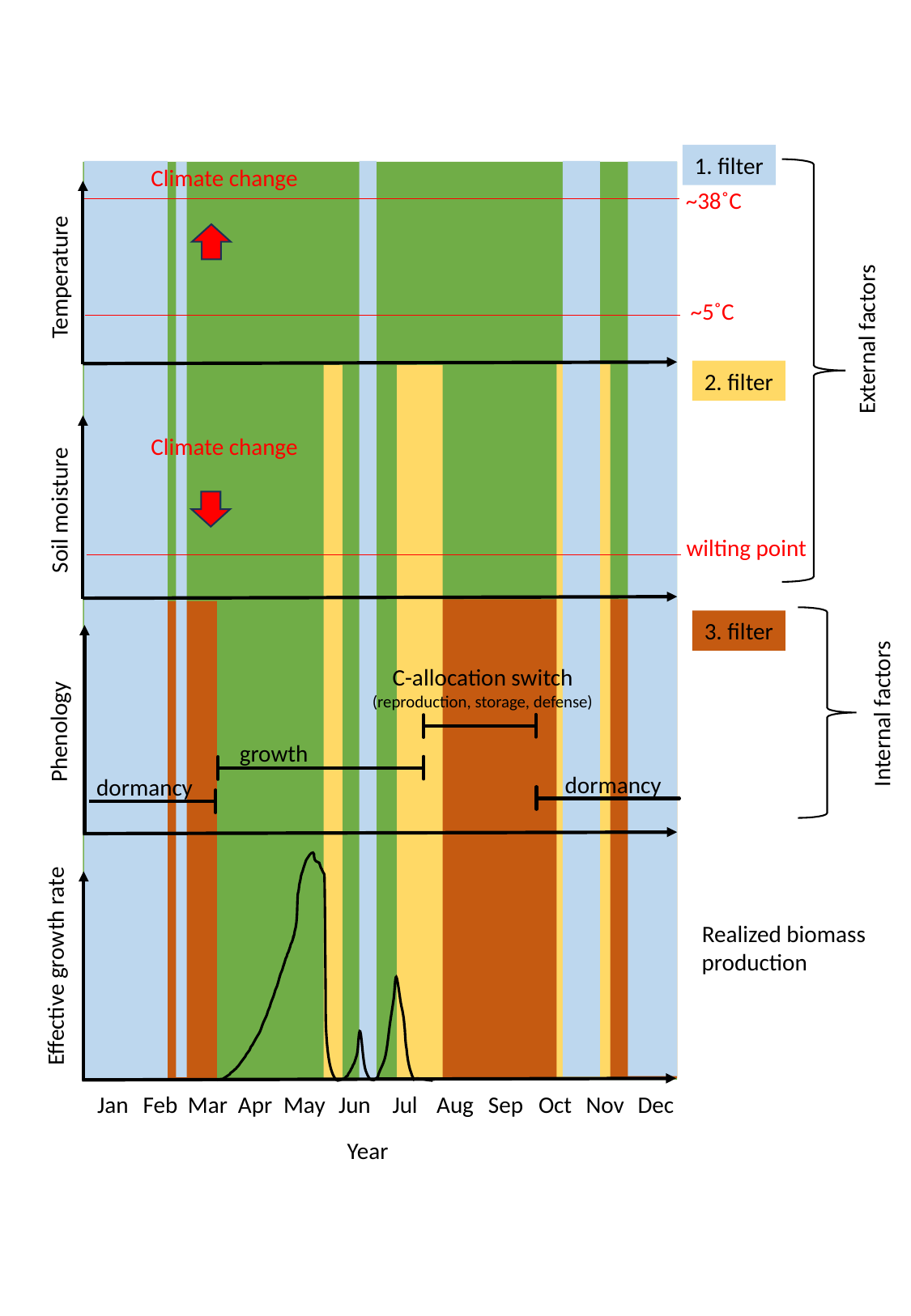

1. filter
Climate change

~38˚C

Temperature
~5˚C
External factors
2. filter

Climate change
Soil moisture

wilting point

3. filter
C-allocation switch
(reproduction, storage, defense)
Internal factors
Phenology
growth
dormancy
dormancy

Realized biomass
production
Effective growth rate
Jan
Feb
Mar
Apr
May
Jun
Jul
Aug
Sep
Oct
Nov
Dec
Year